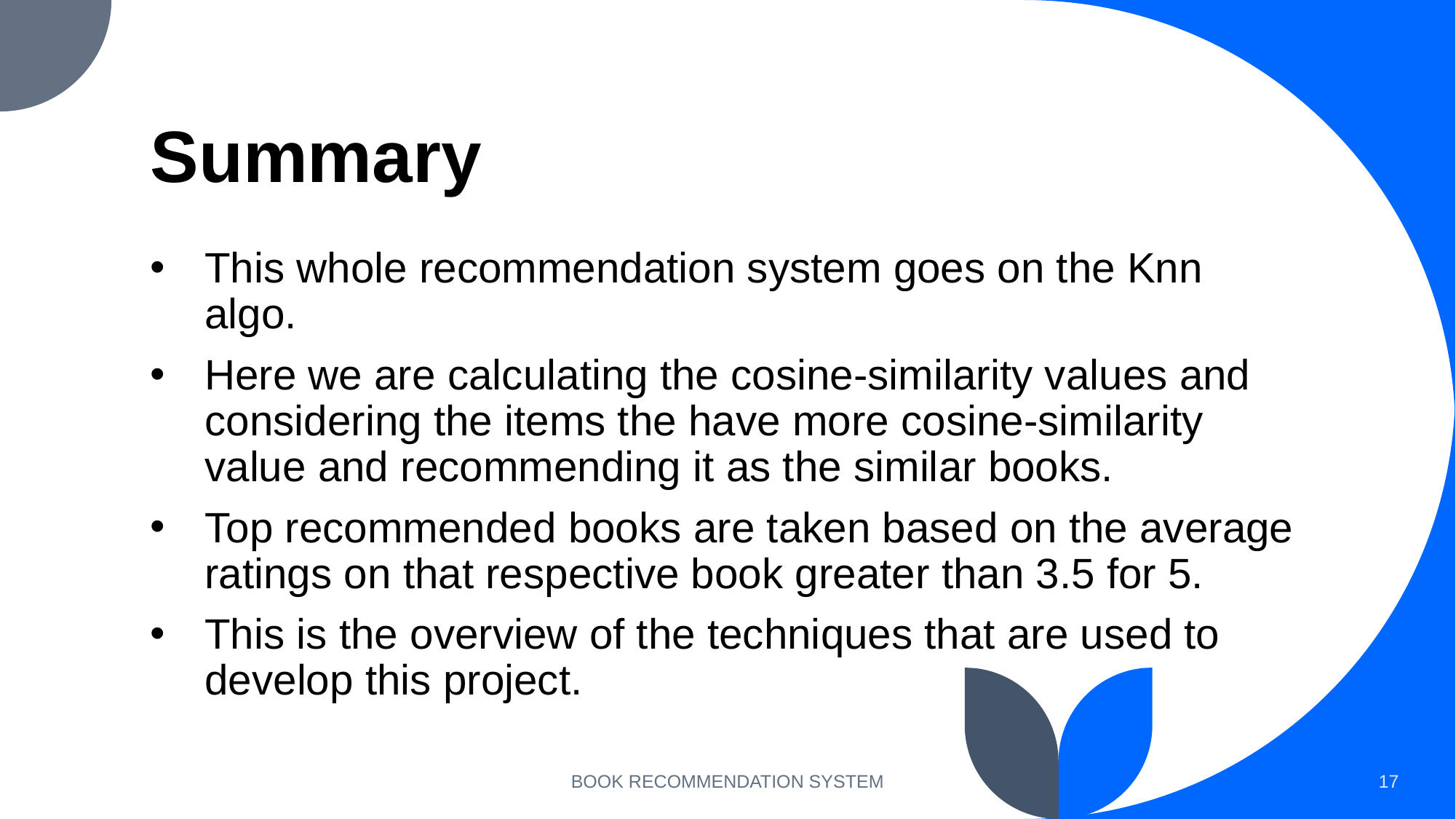

# Summary
This whole recommendation system goes on the Knn algo.
Here we are calculating the cosine-similarity values and considering the items the have more cosine-similarity value and recommending it as the similar books.
Top recommended books are taken based on the average ratings on that respective book greater than 3.5 for 5.
This is the overview of the techniques that are used to develop this project.
BOOK RECOMMENDATION SYSTEM
17